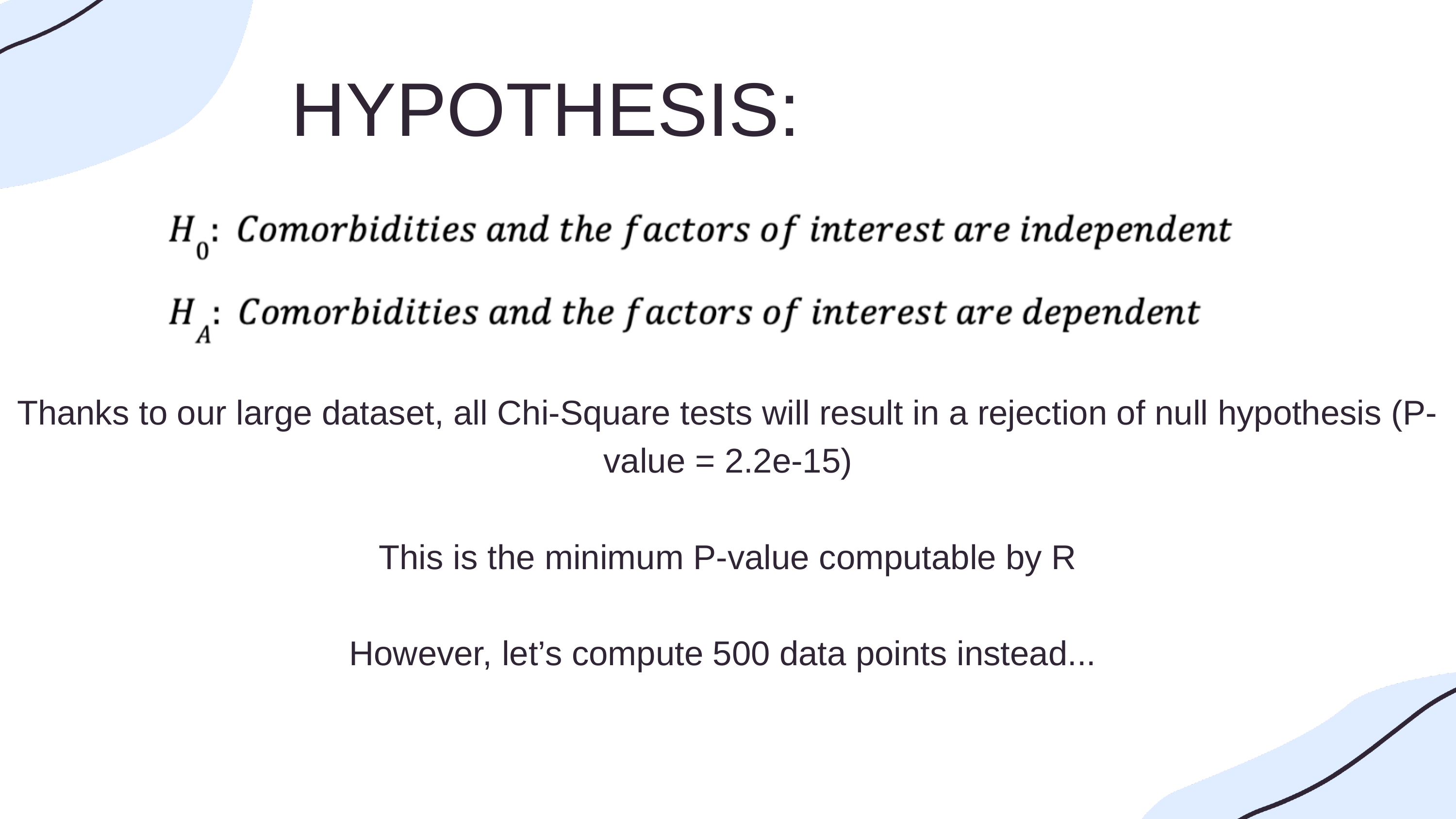

HYPOTHESIS:

Thanks to our large dataset, all Chi-Square tests will result in a rejection of null hypothesis (P-value = 2.2e-15)

This is the minimum P-value computable by R

However, let’s compute 500 data points instead...